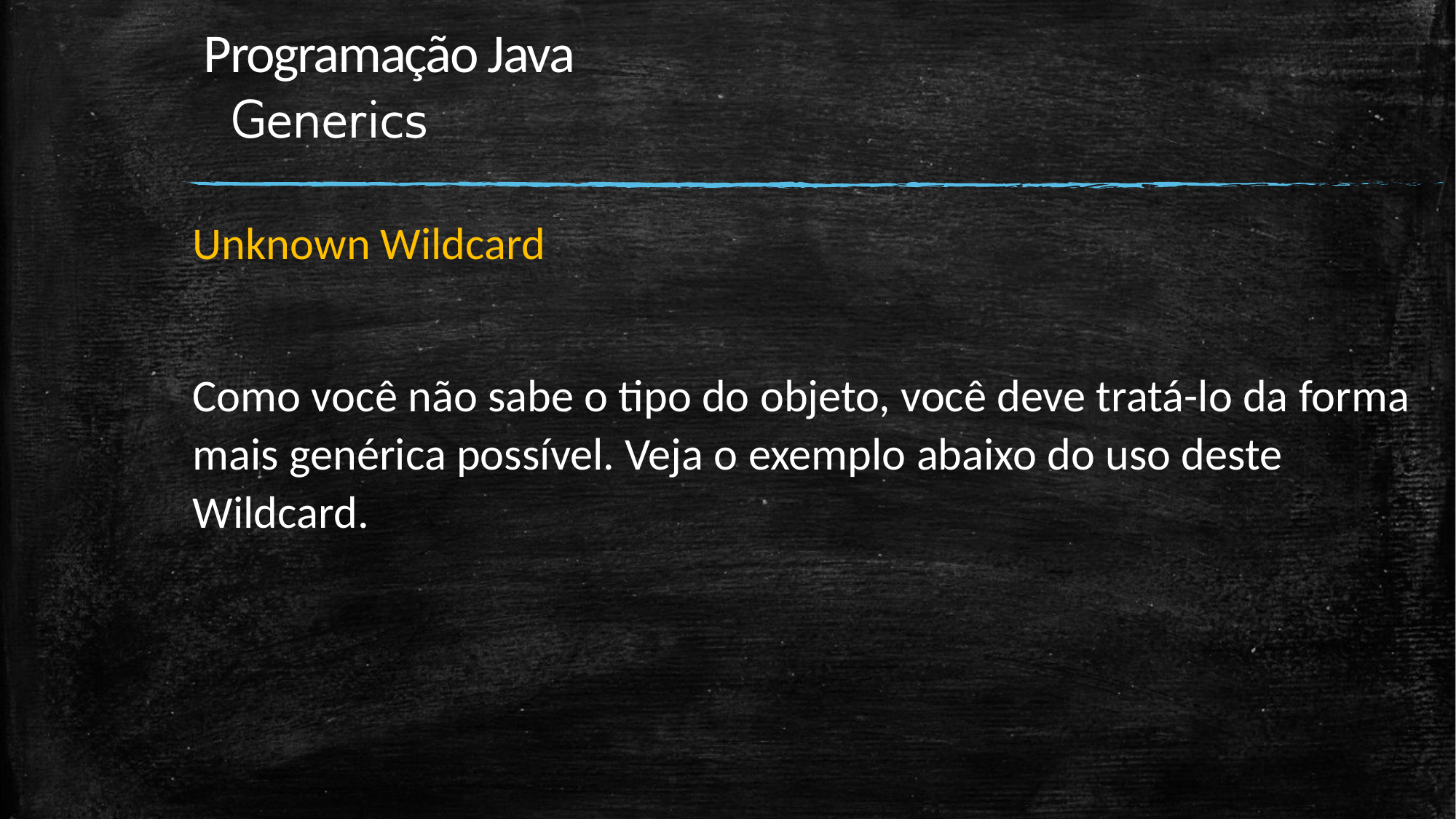

# Programação Java Generics
Unknown Wildcard
Como você não sabe o tipo do objeto, você deve tratá-lo da forma mais genérica possível. Veja o exemplo abaixo do uso deste Wildcard.